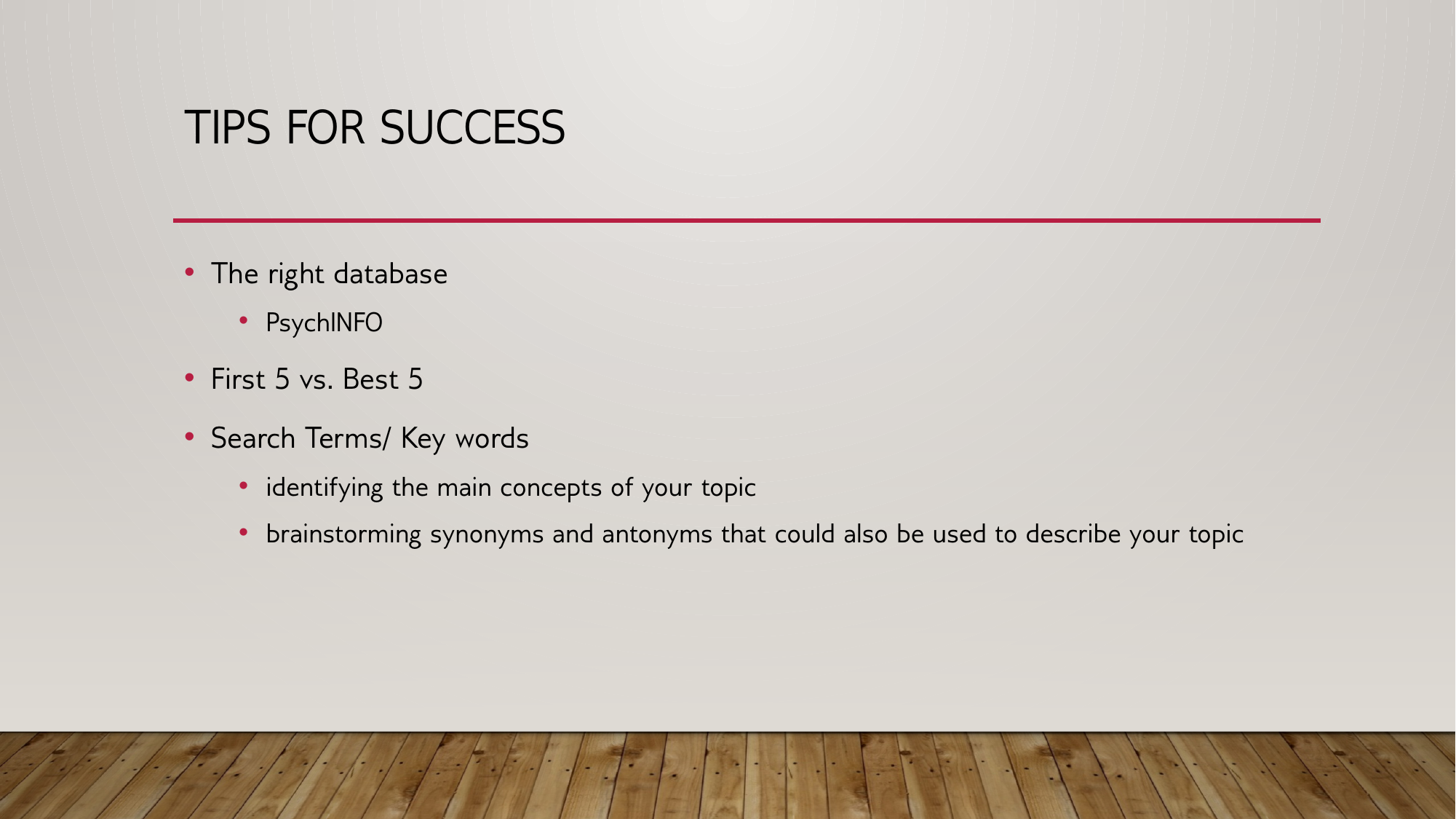

# Tips for Success
The right database
PsychINFO
First 5 vs. Best 5
Search Terms/ Key words
identifying the main concepts of your topic
brainstorming synonyms and antonyms that could also be used to describe your topic